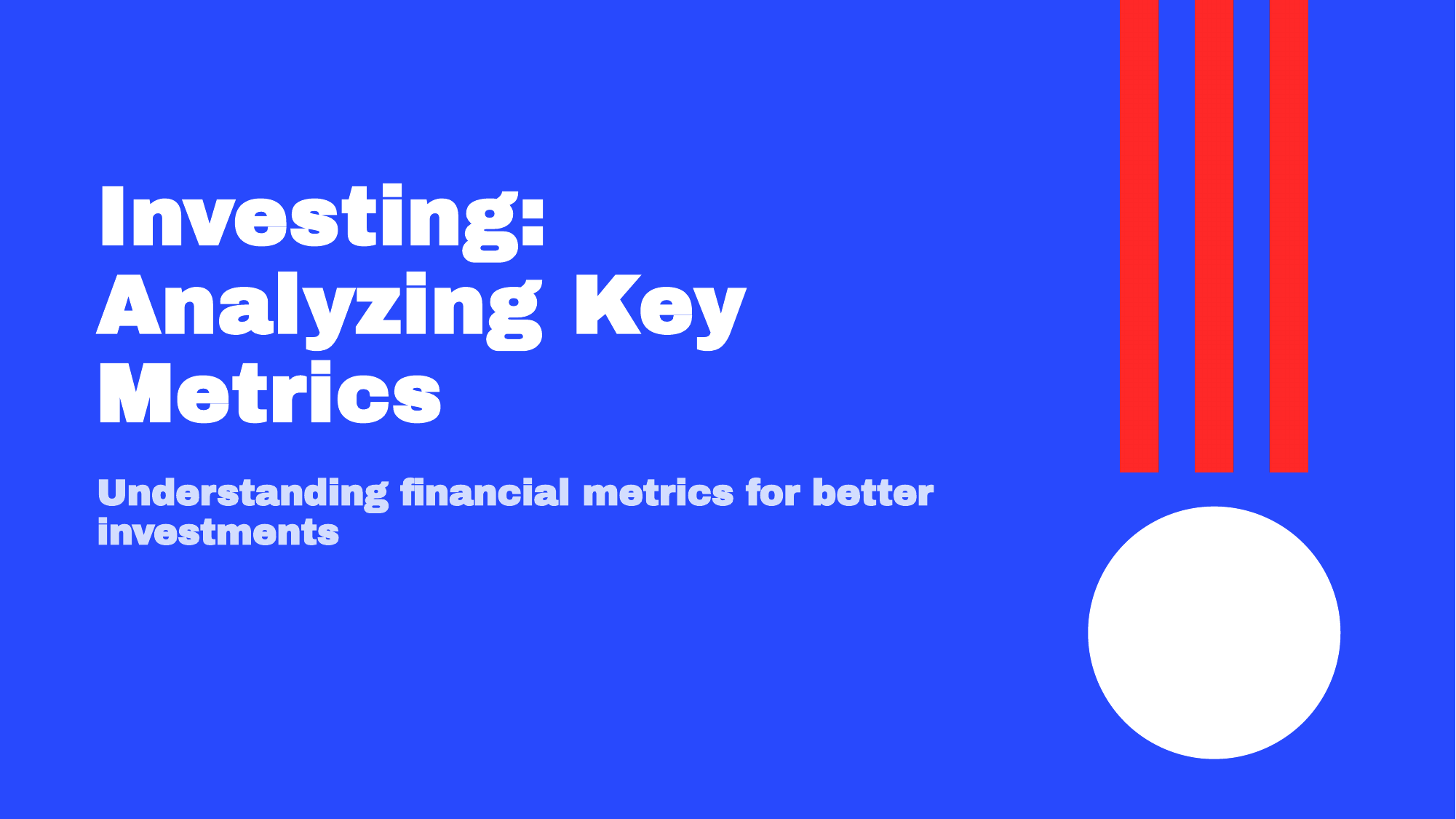

# Investing: Analyzing Key Metrics
Understanding financial metrics for better investments